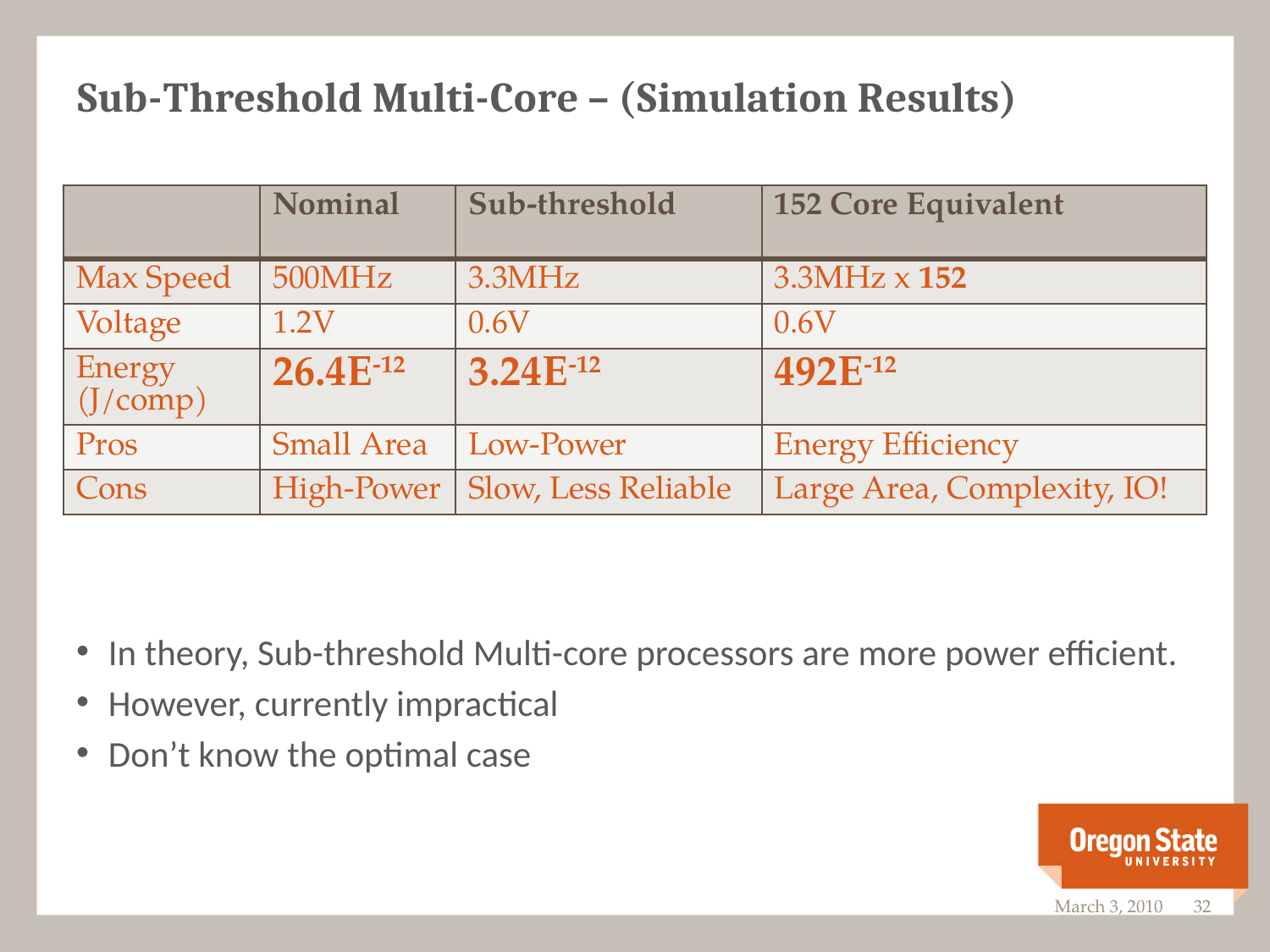

# Sub-Threshold Multi-Core – (Simulation Results)
|  | Nominal | Sub-threshold | 152 Core Equivalent |
| --- | --- | --- | --- |
| Max Speed | 500MHz | 3.3MHz | 3.3MHz x 152 |
| Voltage | 1.2V | 0.6V | 0.6V |
| Energy (J/comp) | 26.4E-12 | 3.24E-12 | 492E-12 |
| Pros | Small Area | Low-Power | Energy Efficiency |
| Cons | High-Power | Slow, Less Reliable | Large Area, Complexity, IO! |
In theory, Sub-threshold Multi-core processors are more power efficient.
However, currently impractical
Don’t know the optimal case